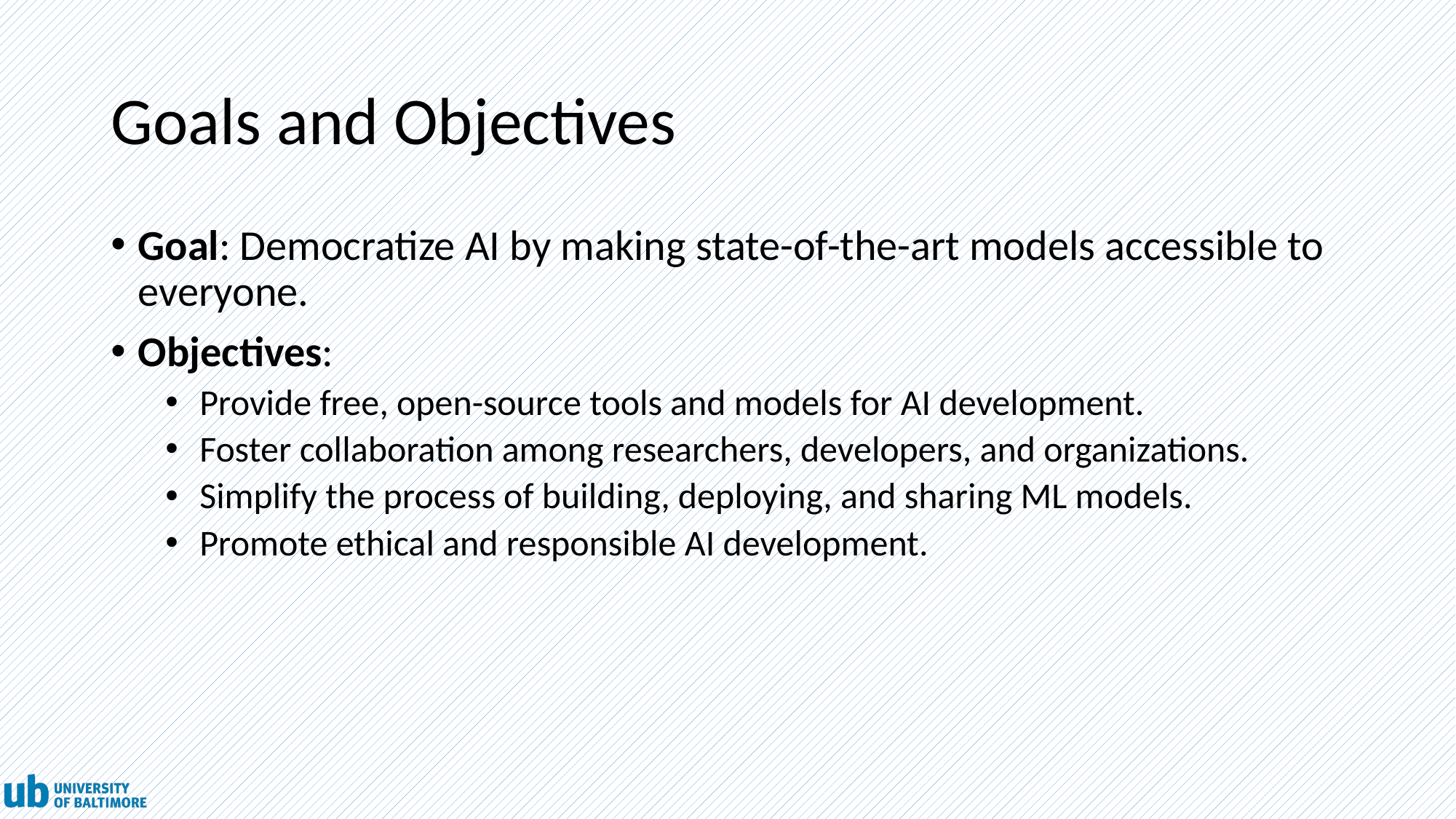

# Goals and Objectives
Goal: Democratize AI by making state-of-the-art models accessible to everyone.
Objectives:
Provide free, open-source tools and models for AI development.
Foster collaboration among researchers, developers, and organizations.
Simplify the process of building, deploying, and sharing ML models.
Promote ethical and responsible AI development.